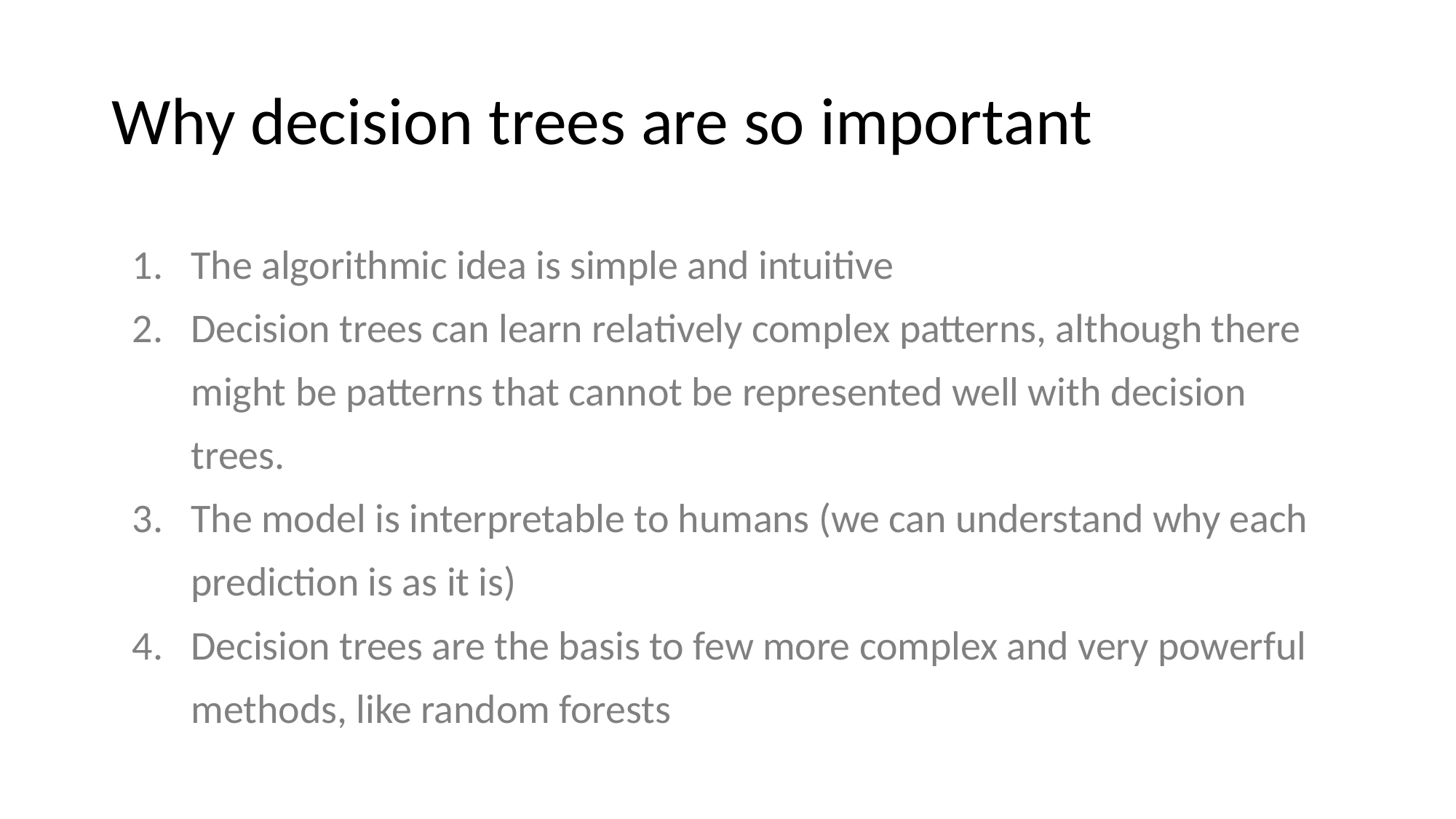

# Why decision trees are so important
The algorithmic idea is simple and intuitive
Decision trees can learn relatively complex patterns, although there might be patterns that cannot be represented well with decision trees.
The model is interpretable to humans (we can understand why each prediction is as it is)
Decision trees are the basis to few more complex and very powerful methods, like random forests